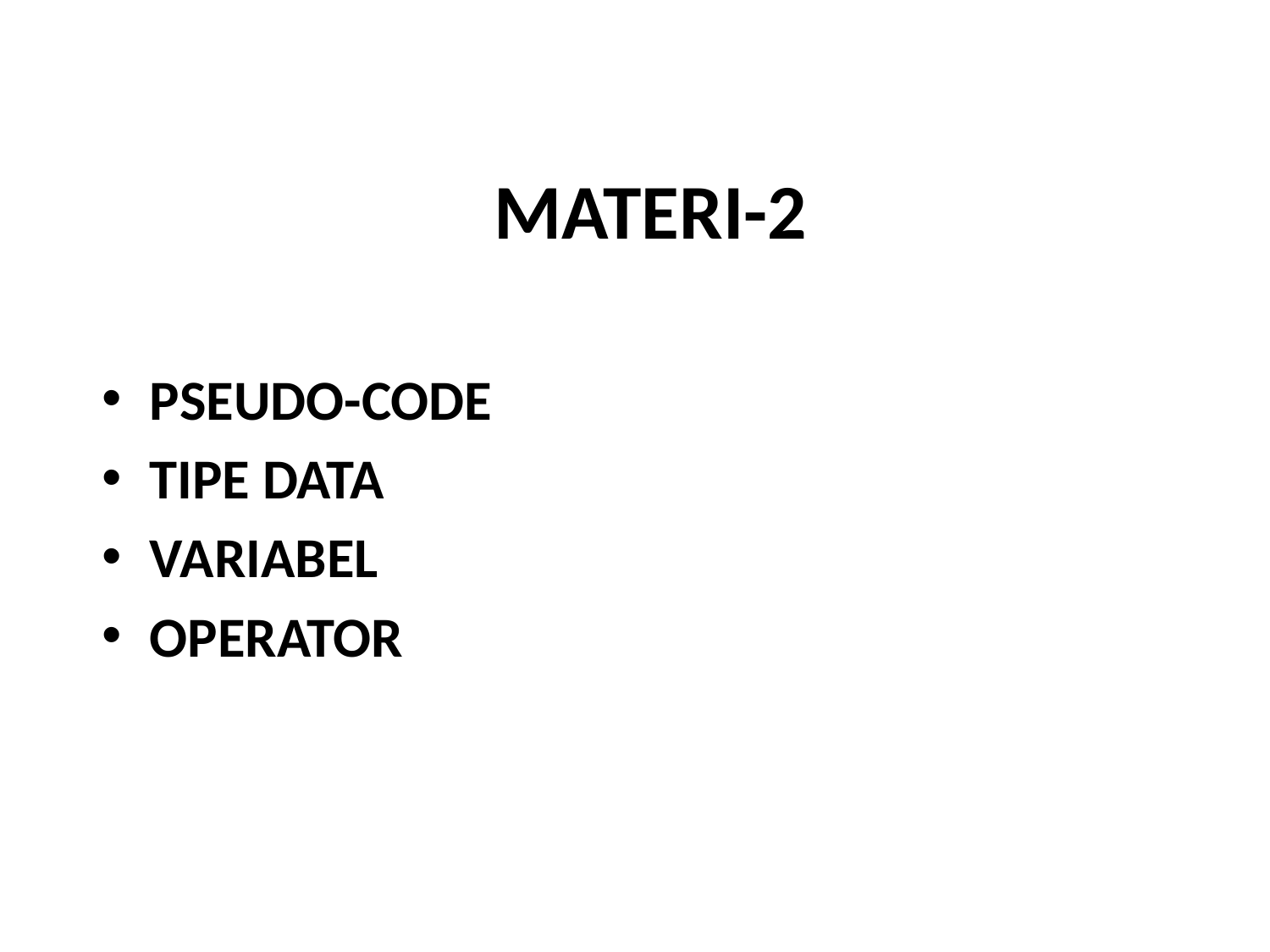

# MATERI-2
PSEUDO-CODE
TIPE DATA
VARIABEL
OPERATOR